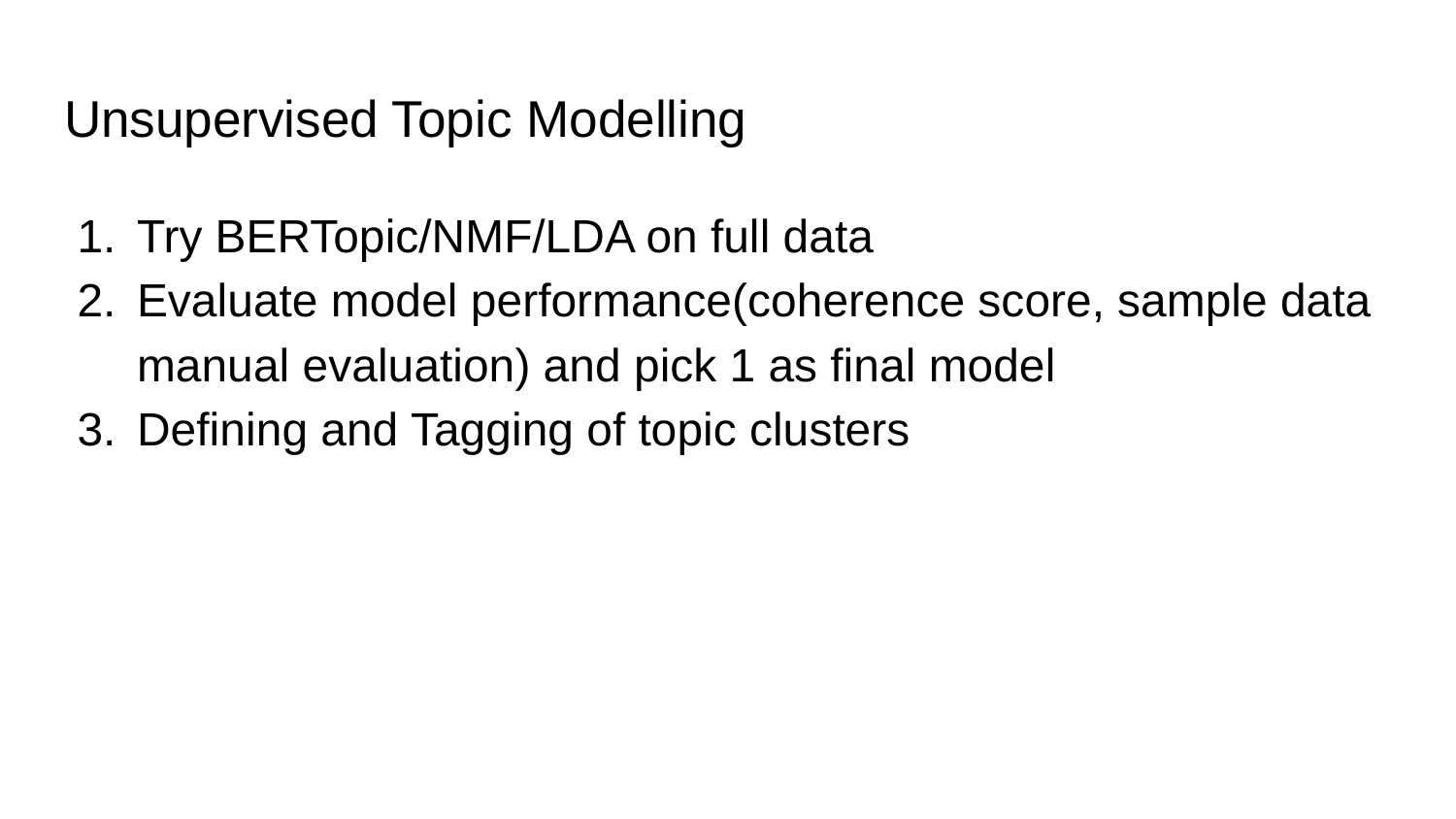

# Unsupervised Topic Modelling
Try BERTopic/NMF/LDA on full data
Evaluate model performance(coherence score, sample data manual evaluation) and pick 1 as final model
Defining and Tagging of topic clusters